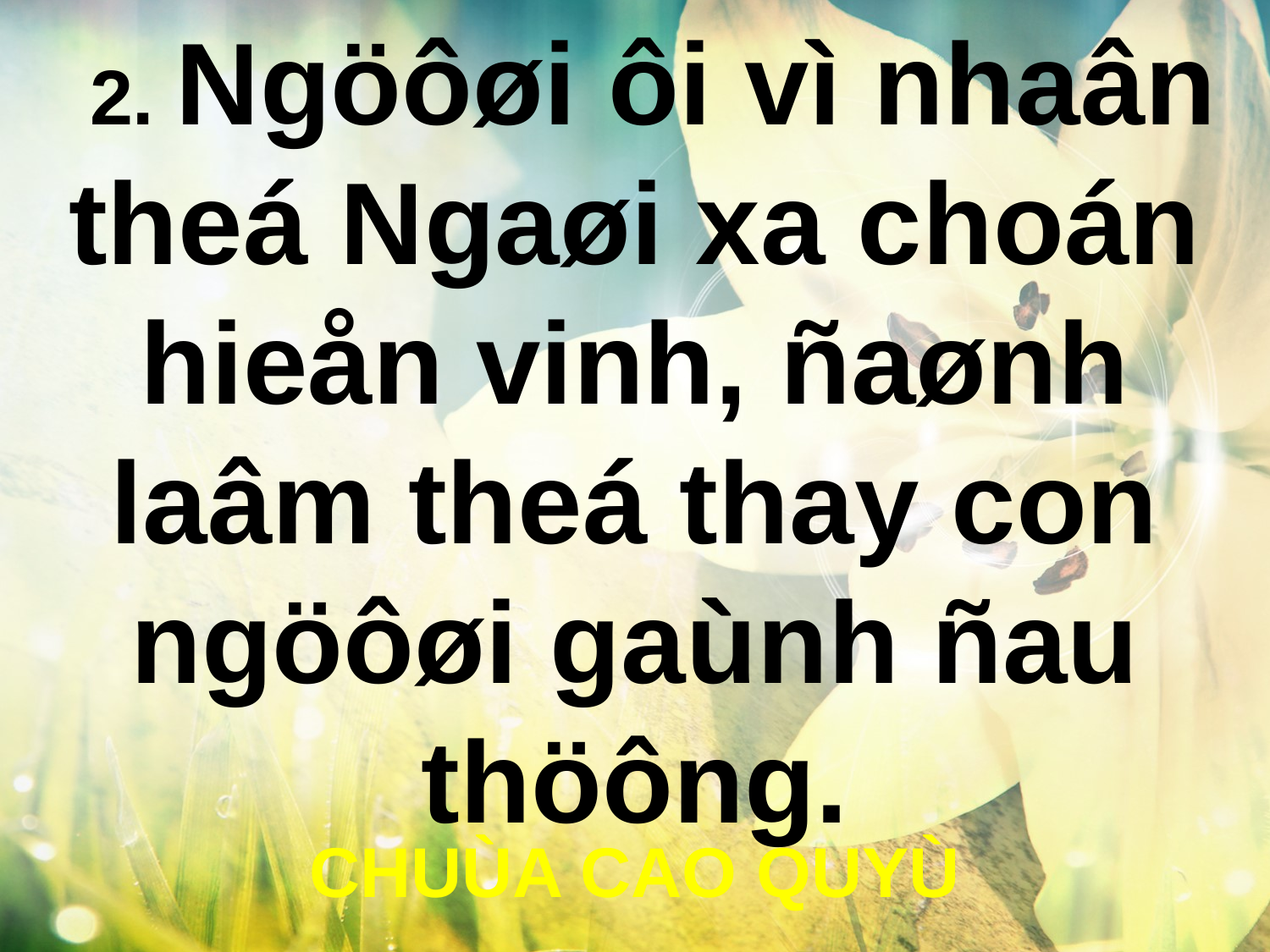

2. Ngöôøi ôi vì nhaân theá Ngaøi xa choán hieån vinh, ñaønh laâm theá thay con ngöôøi gaùnh ñau thöông.
CHUÙA CAO QUYÙ